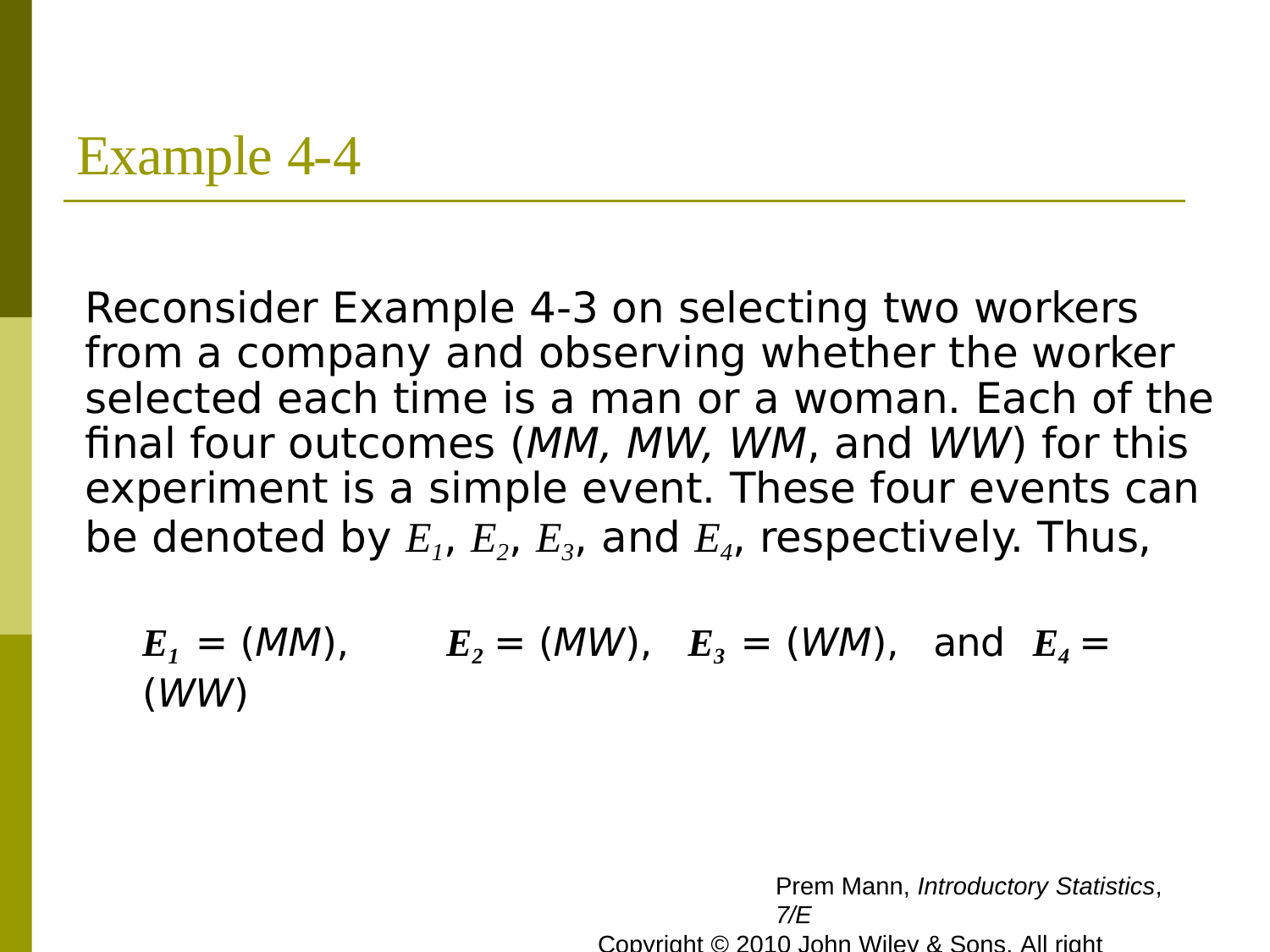

# Example 4-4
Reconsider Example 4-3 on selecting two workers from a company and observing whether the worker selected each time is a man or a woman. Each of the final four outcomes (MM, MW, WM, and WW) for this experiment is a simple event. These four events can be denoted by E1, E2, E3, and E4, respectively. Thus,

E1 = (MM),	E2 = (MW),	E3 = (WM),	and	E4 = (WW)
Prem Mann, Introductory Statistics, 7/E
Copyright © 2010 John Wiley & Sons. All right reserved